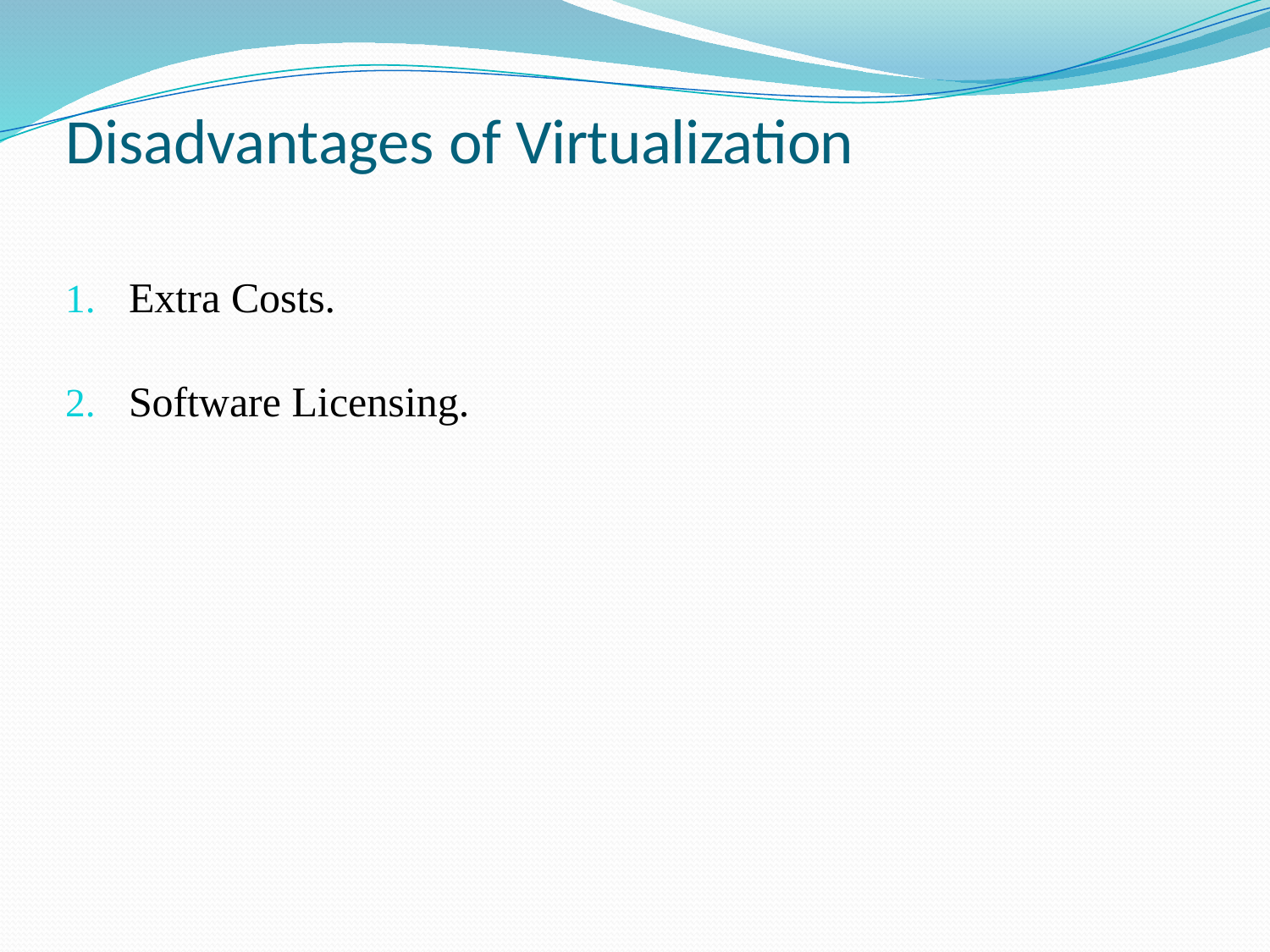

# Disadvantages of Virtualization
Extra Costs.

Software Licensing.